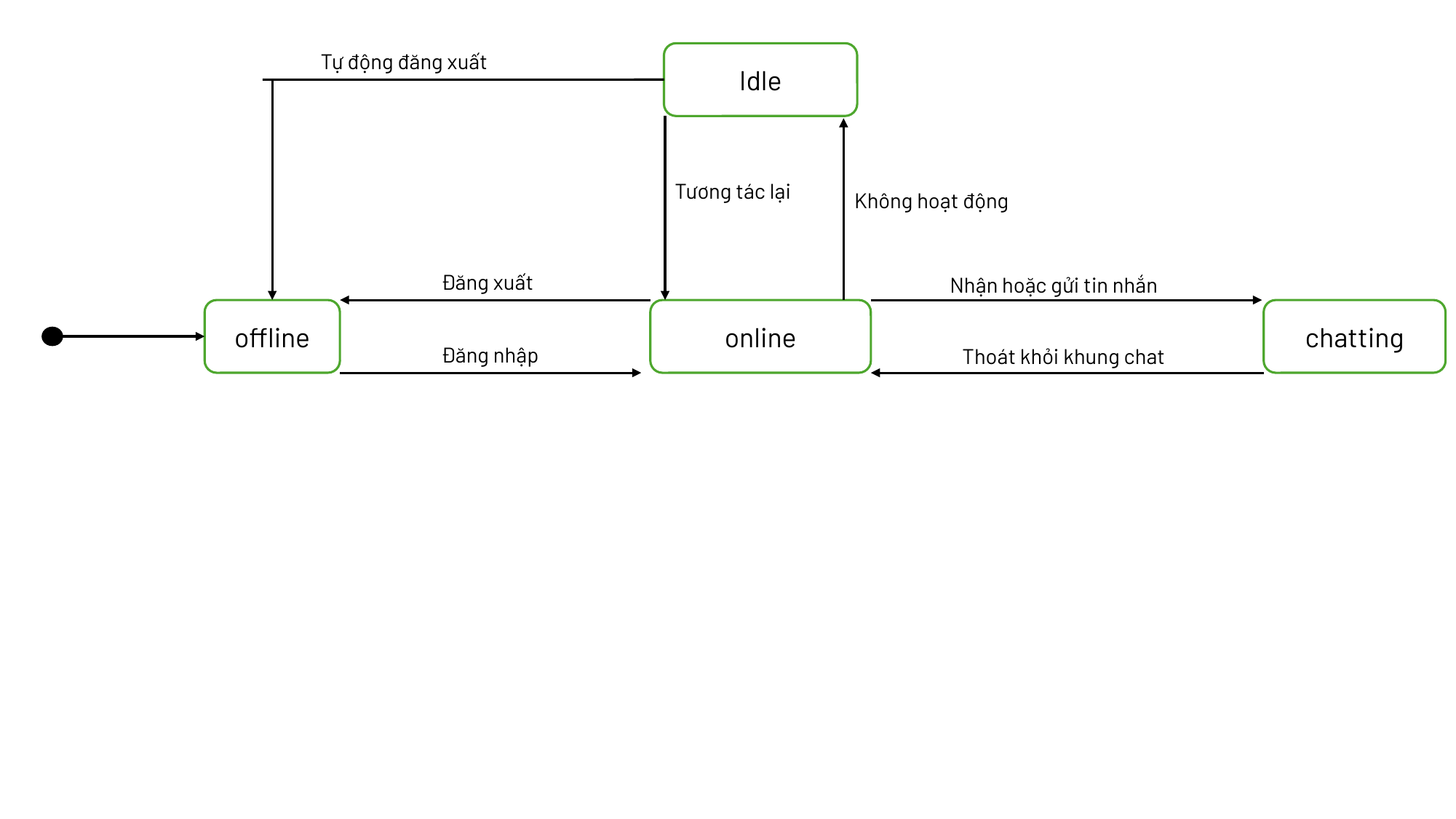

Tự động đăng xuất
Idle
Tương tác lại
Không hoạt động
Đăng xuất
Nhận hoặc gửi tin nhắn
offline
online
chatting

Đăng nhập
Thoát khỏi khung chat